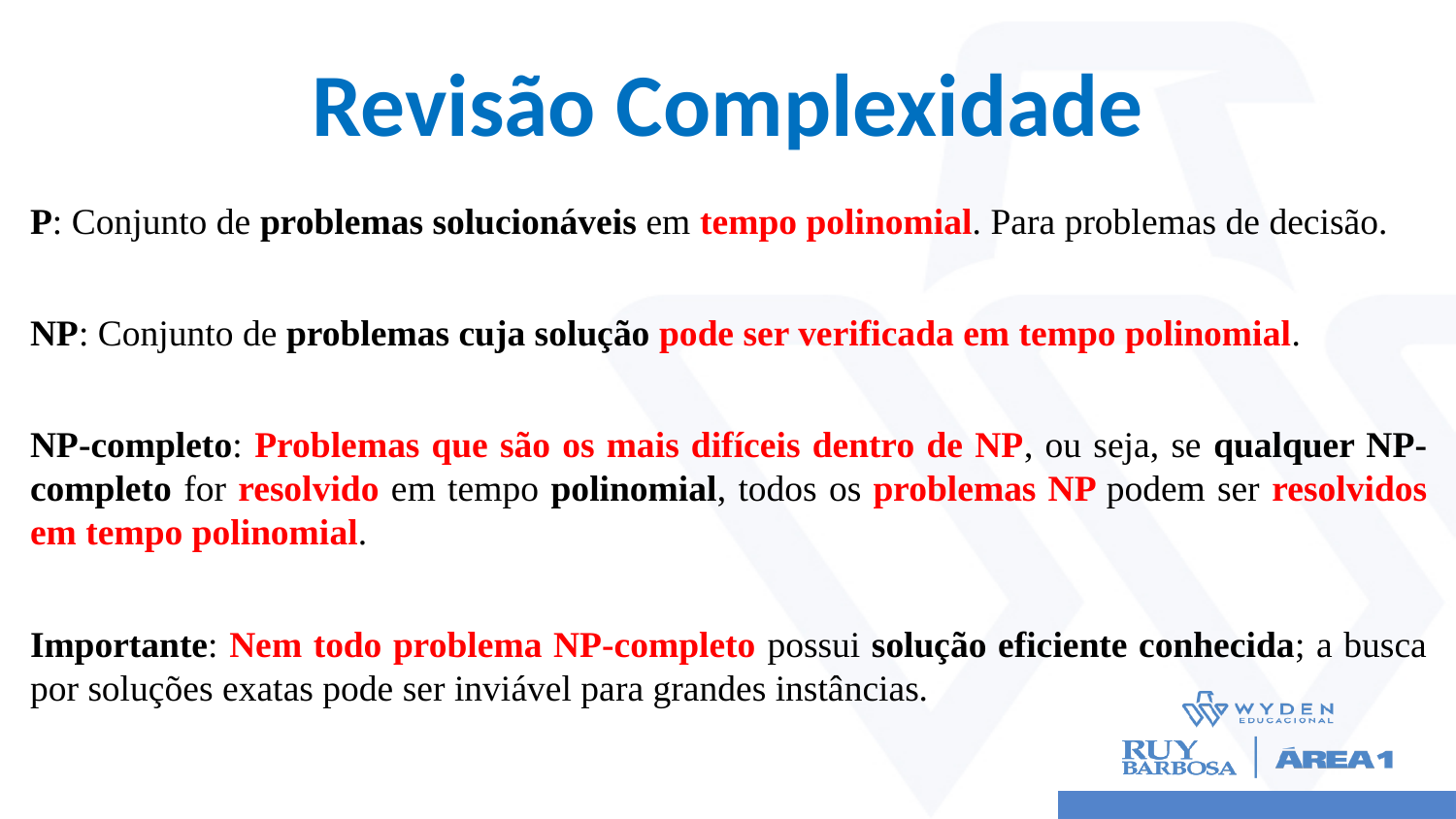

# Revisão Complexidade
P: Conjunto de problemas solucionáveis em tempo polinomial. Para problemas de decisão.

NP: Conjunto de problemas cuja solução pode ser verificada em tempo polinomial.

NP-completo: Problemas que são os mais difíceis dentro de NP, ou seja, se qualquer NP-completo for resolvido em tempo polinomial, todos os problemas NP podem ser resolvidos em tempo polinomial.

Importante: Nem todo problema NP-completo possui solução eficiente conhecida; a busca por soluções exatas pode ser inviável para grandes instâncias.